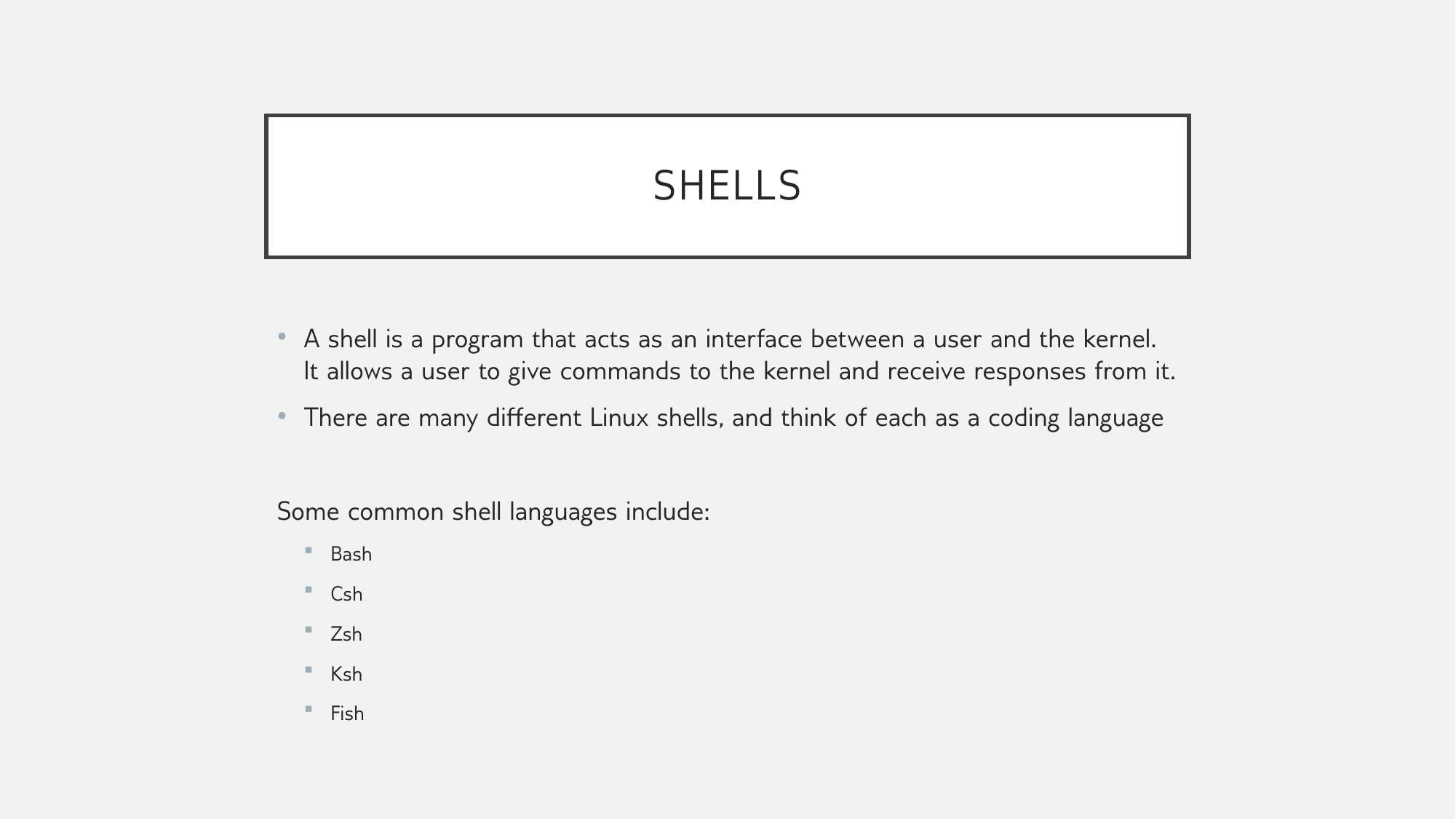

# shells
A shell is a program that acts as an interface between a user and the kernel. It allows a user to give commands to the kernel and receive responses from it.
There are many different Linux shells, and think of each as a coding language

Some common shell languages include:
Bash
Csh
Zsh
Ksh
Fish